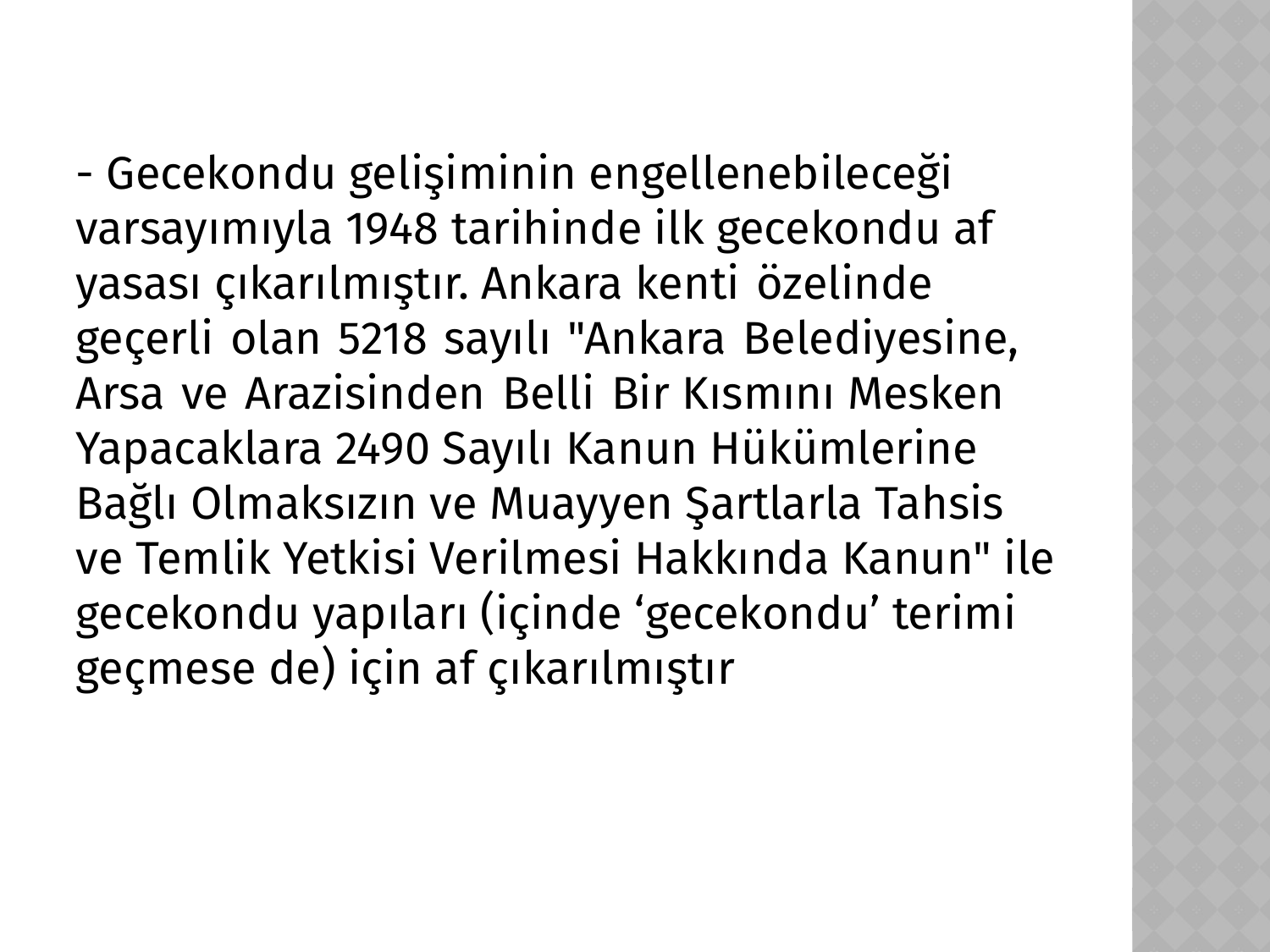

- Gecekondu gelişiminin engellenebileceği varsayımıyla 1948 tarihinde ilk gecekondu af yasası çıkarılmıştır. Ankara kenti özelinde geçerli olan 5218 sayılı "Ankara Belediyesine, Arsa ve Arazisinden Belli Bir Kısmını Mesken Yapacaklara 2490 Sayılı Kanun Hükümlerine Bağlı Olmaksızın ve Muayyen Şartlarla Tahsis ve Temlik Yetkisi Verilmesi Hakkında Kanun" ile gecekondu yapıları (içinde ‘gecekondu’ terimi geçmese de) için af çıkarılmıştır